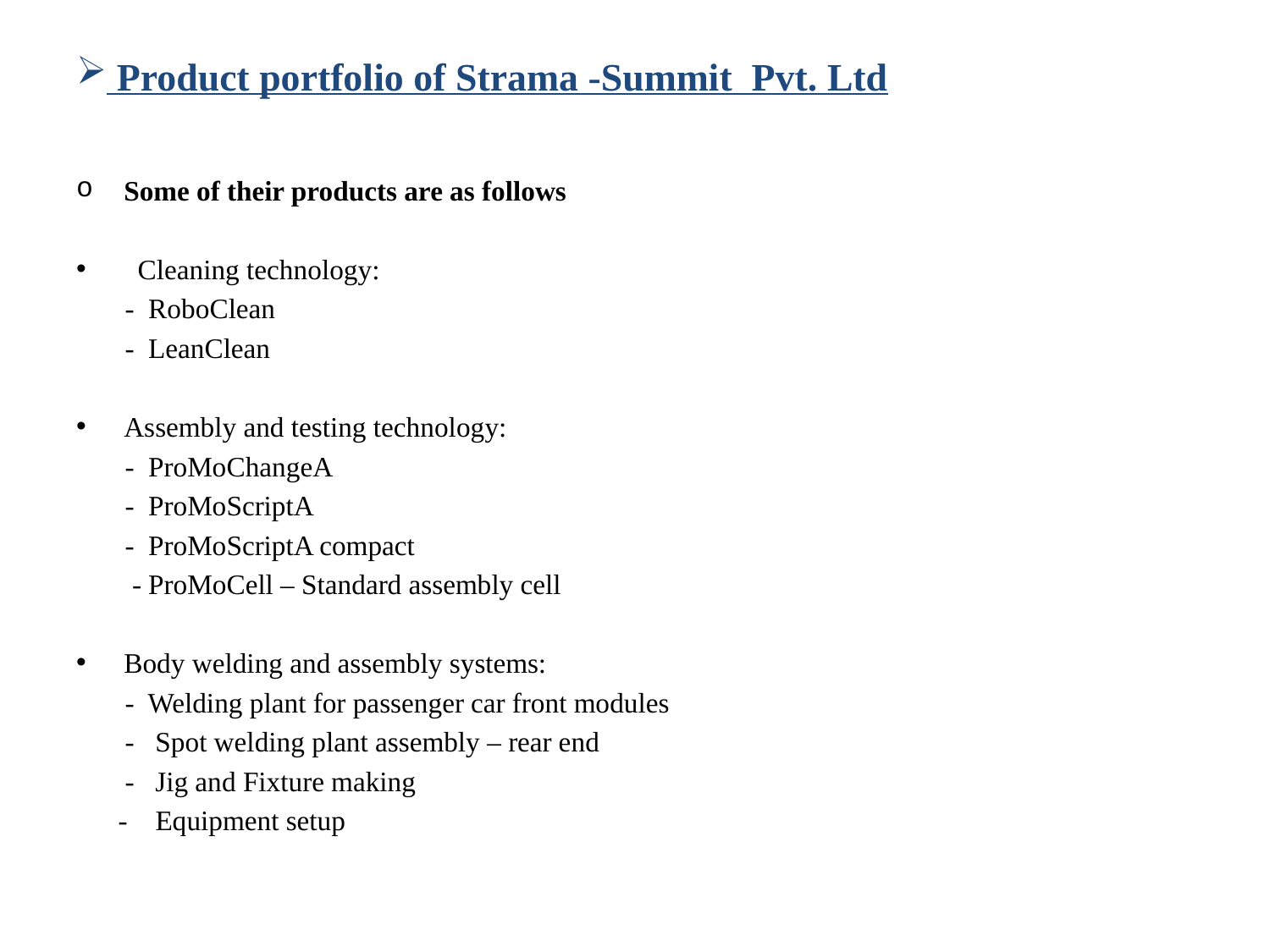

# Product portfolio of Strama -Summit  Pvt. Ltd

Some of their products are as follows

  Cleaning technology:
       -  RoboClean
       -  LeanClean

Assembly and testing technology:
       -  ProMoChangeA
       -  ProMoScriptA
       -  ProMoScriptA compact
        - ProMoCell – Standard assembly cell

Body welding and assembly systems:
       -  Welding plant for passenger car front modules
       -   Spot welding plant assembly – rear end
       -   Jig and Fixture making
      -    Equipment setup